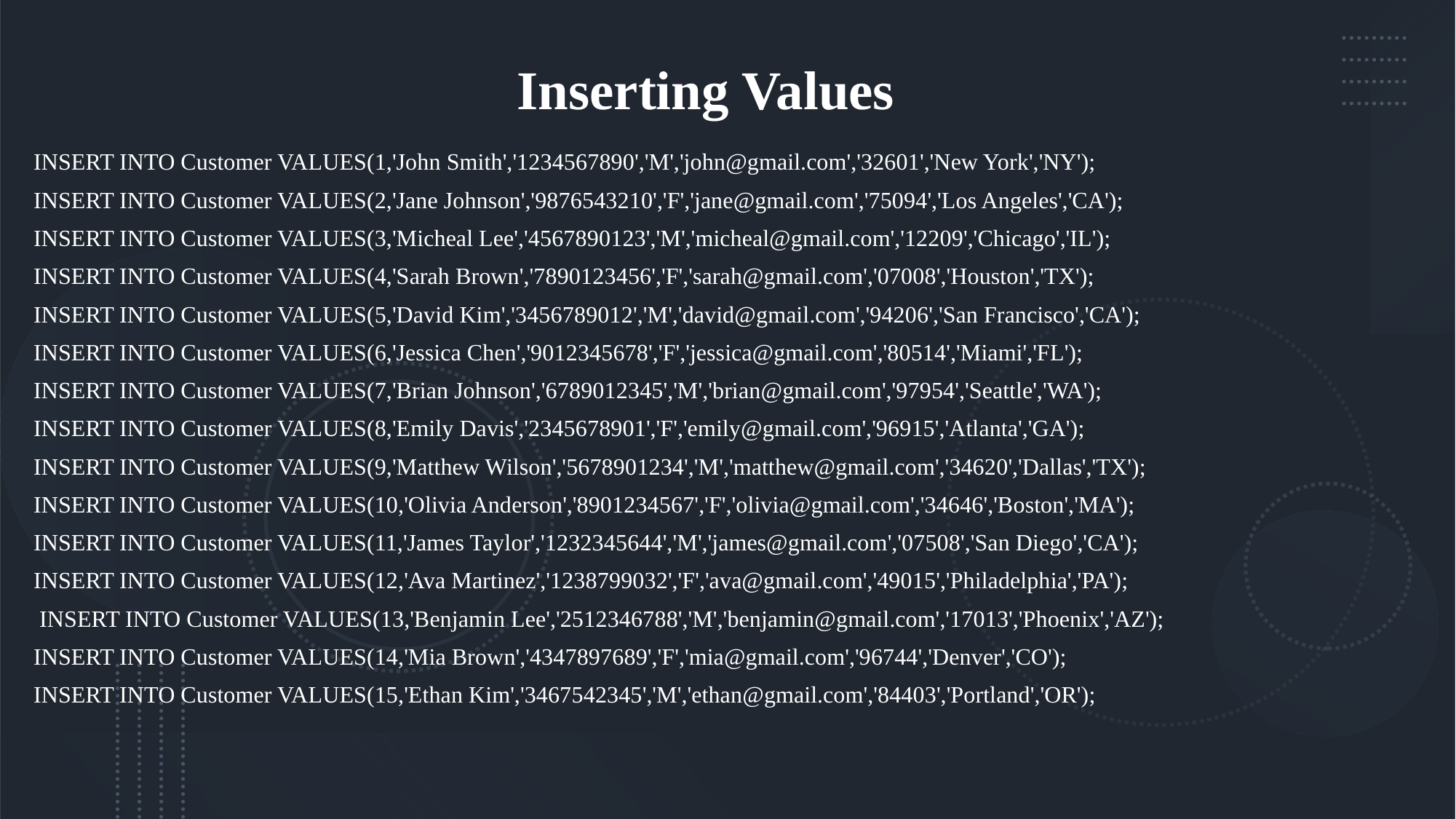

# Inserting Values

INSERT INTO Customer VALUES(1,'John Smith','1234567890','M','john@gmail.com','32601','New York','NY');
INSERT INTO Customer VALUES(2,'Jane Johnson','9876543210','F','jane@gmail.com','75094','Los Angeles','CA');
INSERT INTO Customer VALUES(3,'Micheal Lee','4567890123','M','micheal@gmail.com','12209','Chicago','IL');
INSERT INTO Customer VALUES(4,'Sarah Brown','7890123456','F','sarah@gmail.com','07008','Houston','TX');
INSERT INTO Customer VALUES(5,'David Kim','3456789012','M','david@gmail.com','94206','San Francisco','CA');
INSERT INTO Customer VALUES(6,'Jessica Chen','9012345678','F','jessica@gmail.com','80514','Miami','FL');
INSERT INTO Customer VALUES(7,'Brian Johnson','6789012345','M','brian@gmail.com','97954','Seattle','WA');
INSERT INTO Customer VALUES(8,'Emily Davis','2345678901','F','emily@gmail.com','96915','Atlanta','GA');
INSERT INTO Customer VALUES(9,'Matthew Wilson','5678901234','M','matthew@gmail.com','34620','Dallas','TX');
INSERT INTO Customer VALUES(10,'Olivia Anderson','8901234567','F','olivia@gmail.com','34646','Boston','MA');
INSERT INTO Customer VALUES(11,'James Taylor','1232345644','M','james@gmail.com','07508','San Diego','CA');
INSERT INTO Customer VALUES(12,'Ava Martinez','1238799032','F','ava@gmail.com','49015','Philadelphia','PA');
 INSERT INTO Customer VALUES(13,'Benjamin Lee','2512346788','M','benjamin@gmail.com','17013','Phoenix','AZ');
INSERT INTO Customer VALUES(14,'Mia Brown','4347897689','F','mia@gmail.com','96744','Denver','CO');
INSERT INTO Customer VALUES(15,'Ethan Kim','3467542345','M','ethan@gmail.com','84403','Portland','OR');